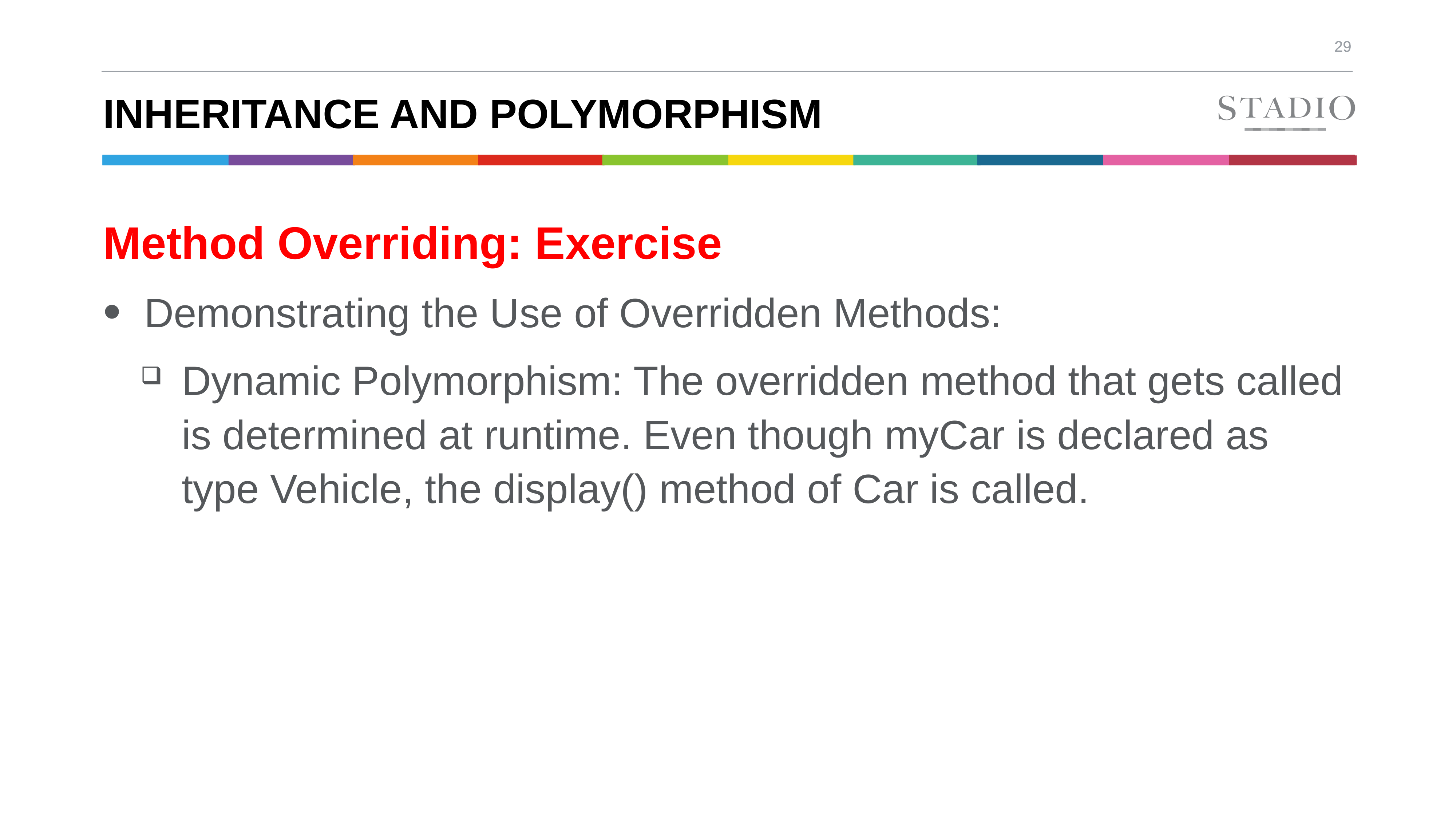

# Inheritance and polymorphism

Method Overriding: Exercise
Demonstrating the Use of Overridden Methods:
Dynamic Polymorphism: The overridden method that gets called is determined at runtime. Even though myCar is declared as type Vehicle, the display() method of Car is called.